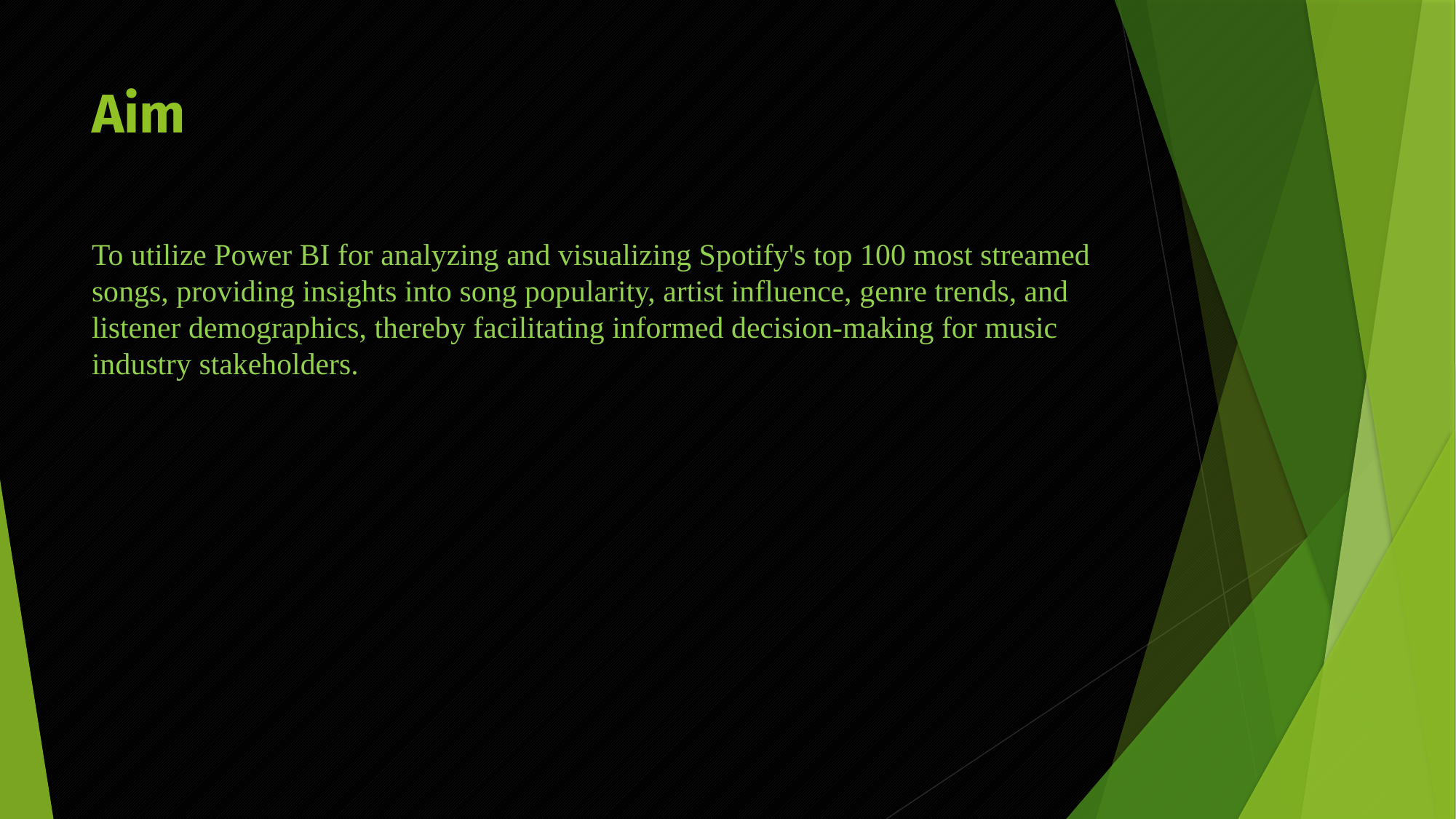

# Aim

To utilize Power BI for analyzing and visualizing Spotify's top 100 most streamed songs, providing insights into song popularity, artist influence, genre trends, and listener demographics, thereby facilitating informed decision-making for music industry stakeholders.